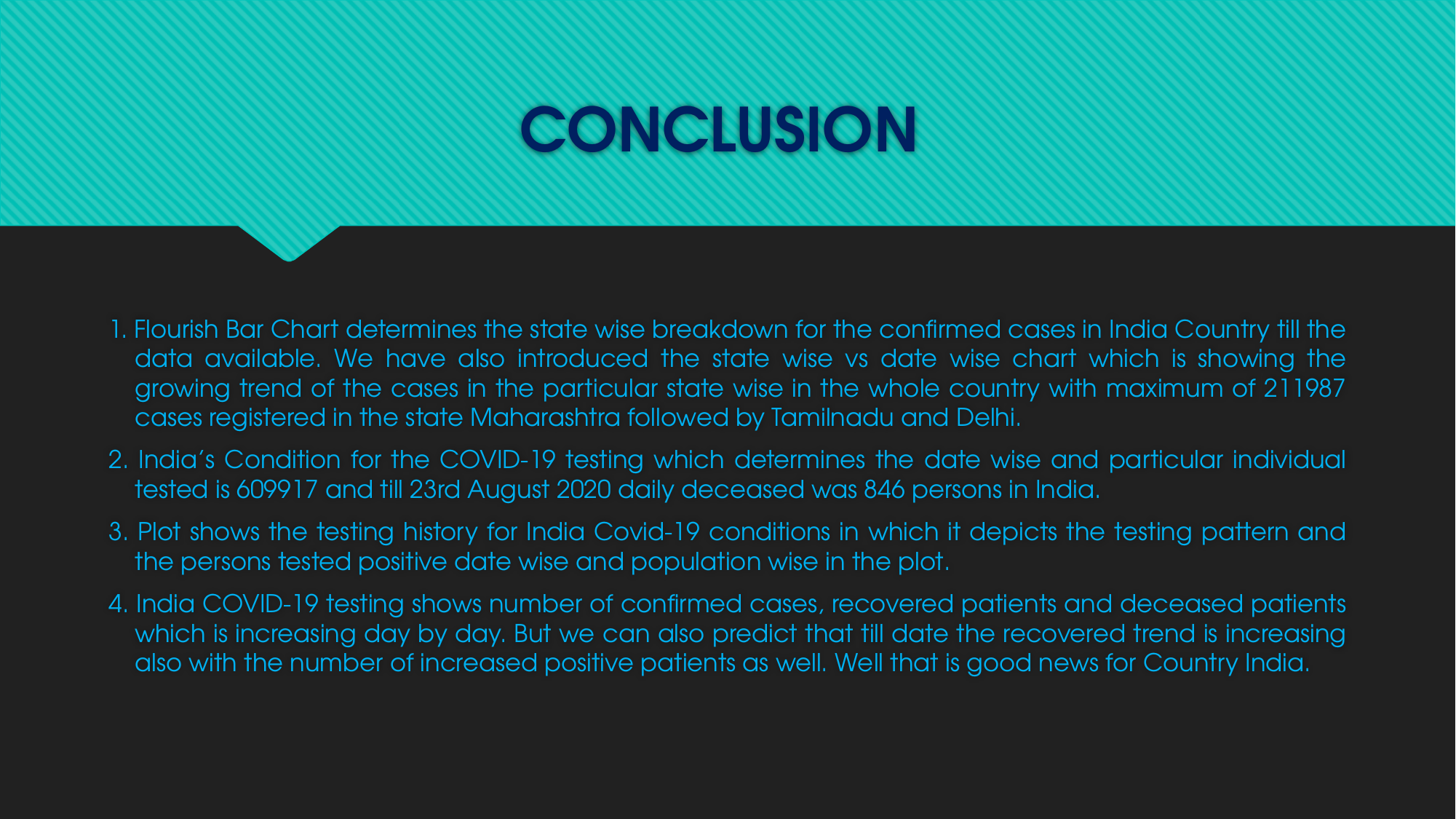

# CONCLUSION

1. Flourish Bar Chart determines the state wise breakdown for the confirmed cases in India Country till the data available. We have also introduced the state wise vs date wise chart which is showing the growing trend of the cases in the particular state wise in the whole country with maximum of 211987 cases registered in the state Maharashtra followed by Tamilnadu and Delhi.
2. India’s Condition for the COVID-19 testing which determines the date wise and particular individual tested is 609917 and till 23rd August 2020 daily deceased was 846 persons in India.
3. Plot shows the testing history for India Covid-19 conditions in which it depicts the testing pattern and the persons tested positive date wise and population wise in the plot.
4. India COVID-19 testing shows number of confirmed cases, recovered patients and deceased patients which is increasing day by day. But we can also predict that till date the recovered trend is increasing also with the number of increased positive patients as well. Well that is good news for Country India.